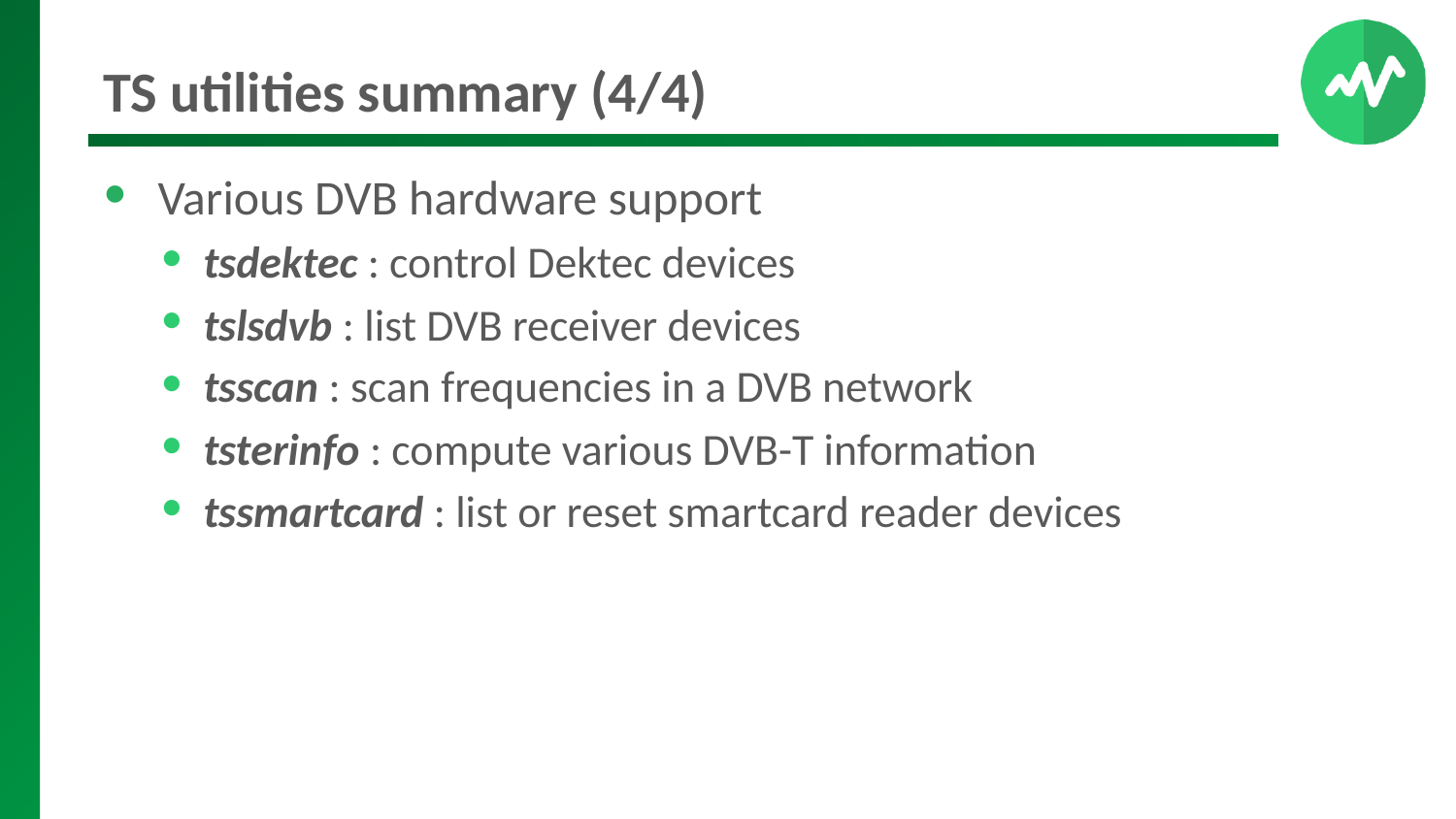

# TS utilities summary (4/4)
Various DVB hardware support
tsdektec : control Dektec devices
tslsdvb : list DVB receiver devices
tsscan : scan frequencies in a DVB network
tsterinfo : compute various DVB-T information
tssmartcard : list or reset smartcard reader devices